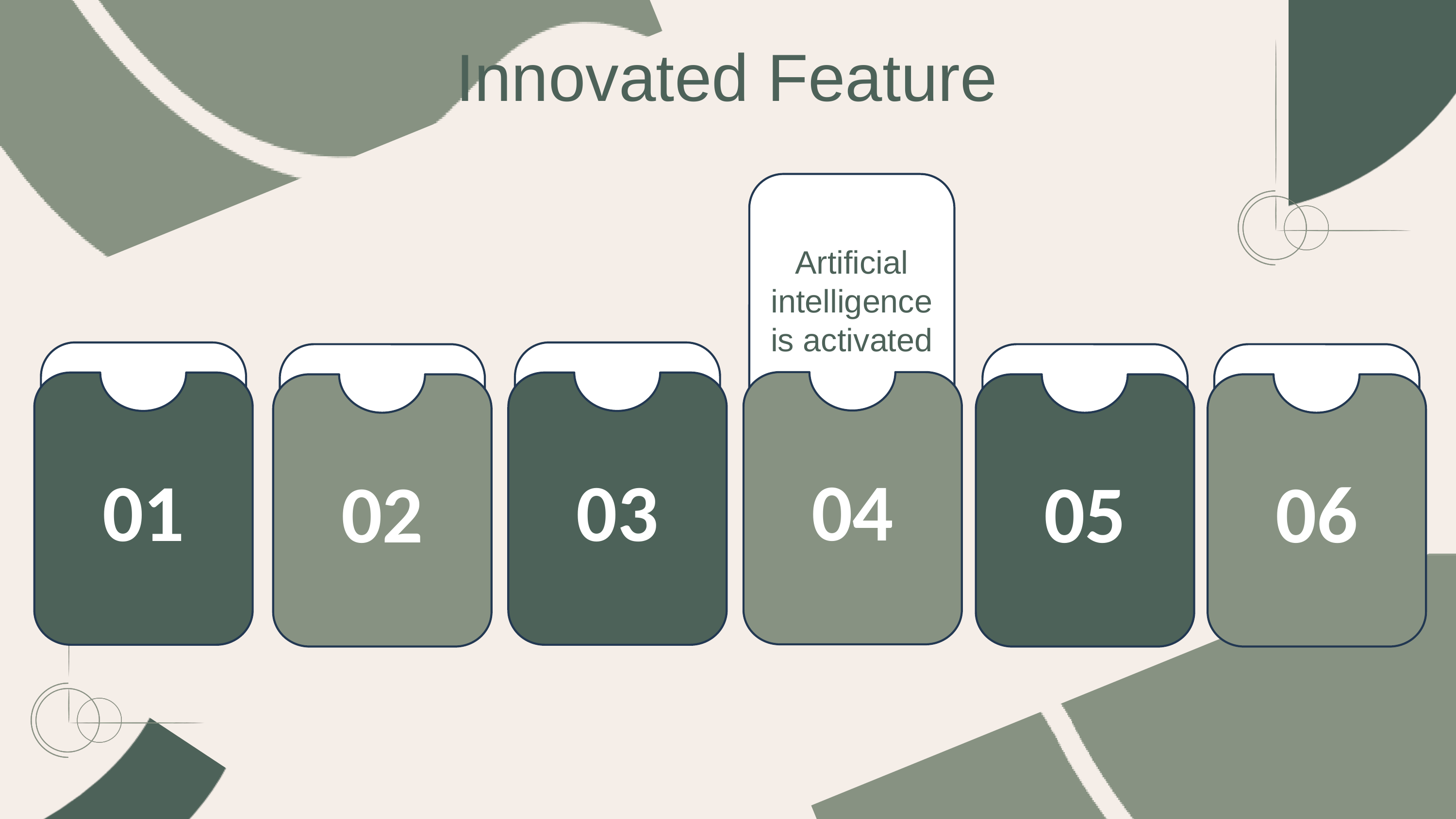

Innovated Feature
Artificial intelligence is activated
04

03

01

02

06

05